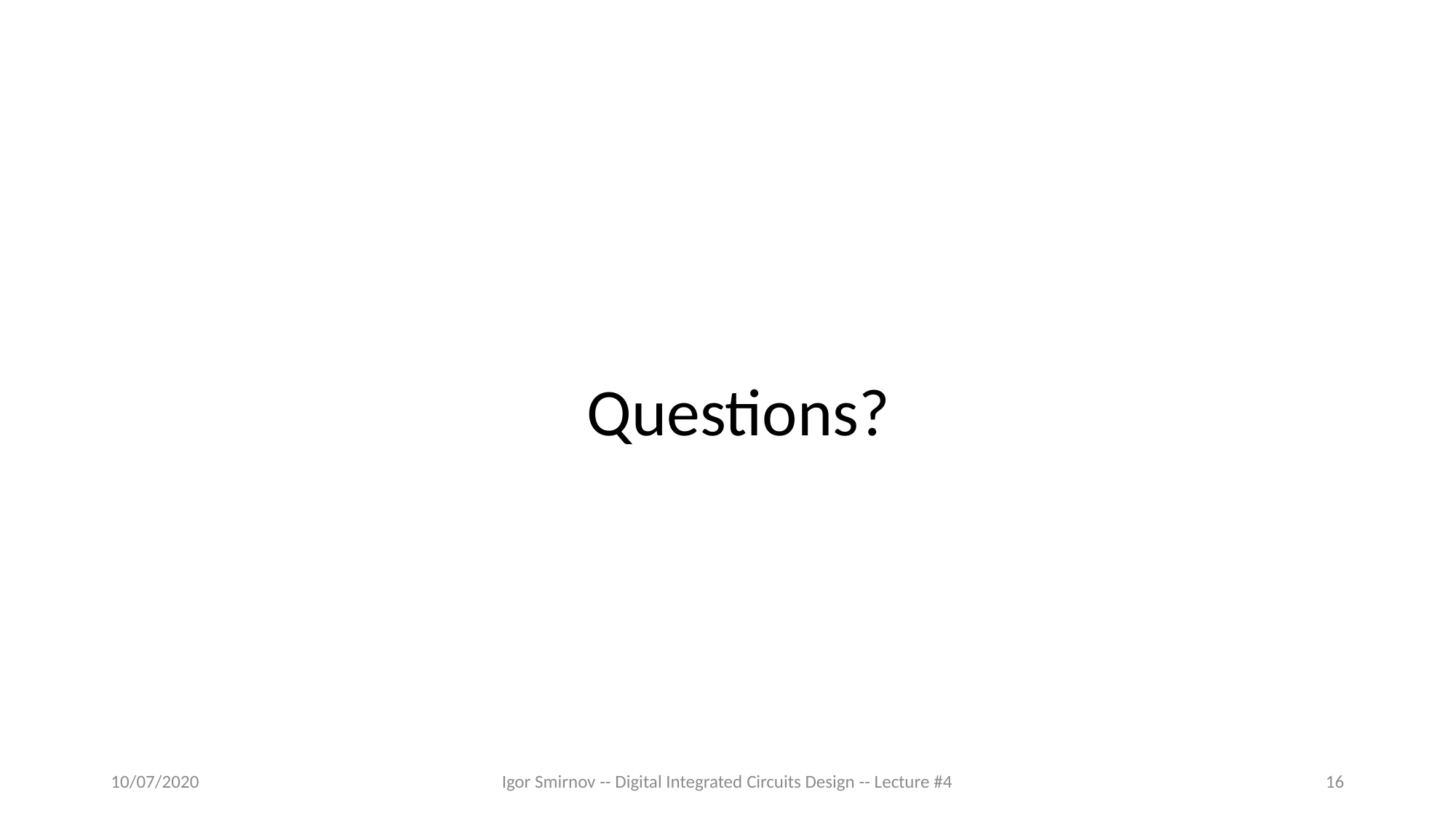

# Questions?
10/07/2020
Igor Smirnov -- Digital Integrated Circuits Design -- Lecture #4
16